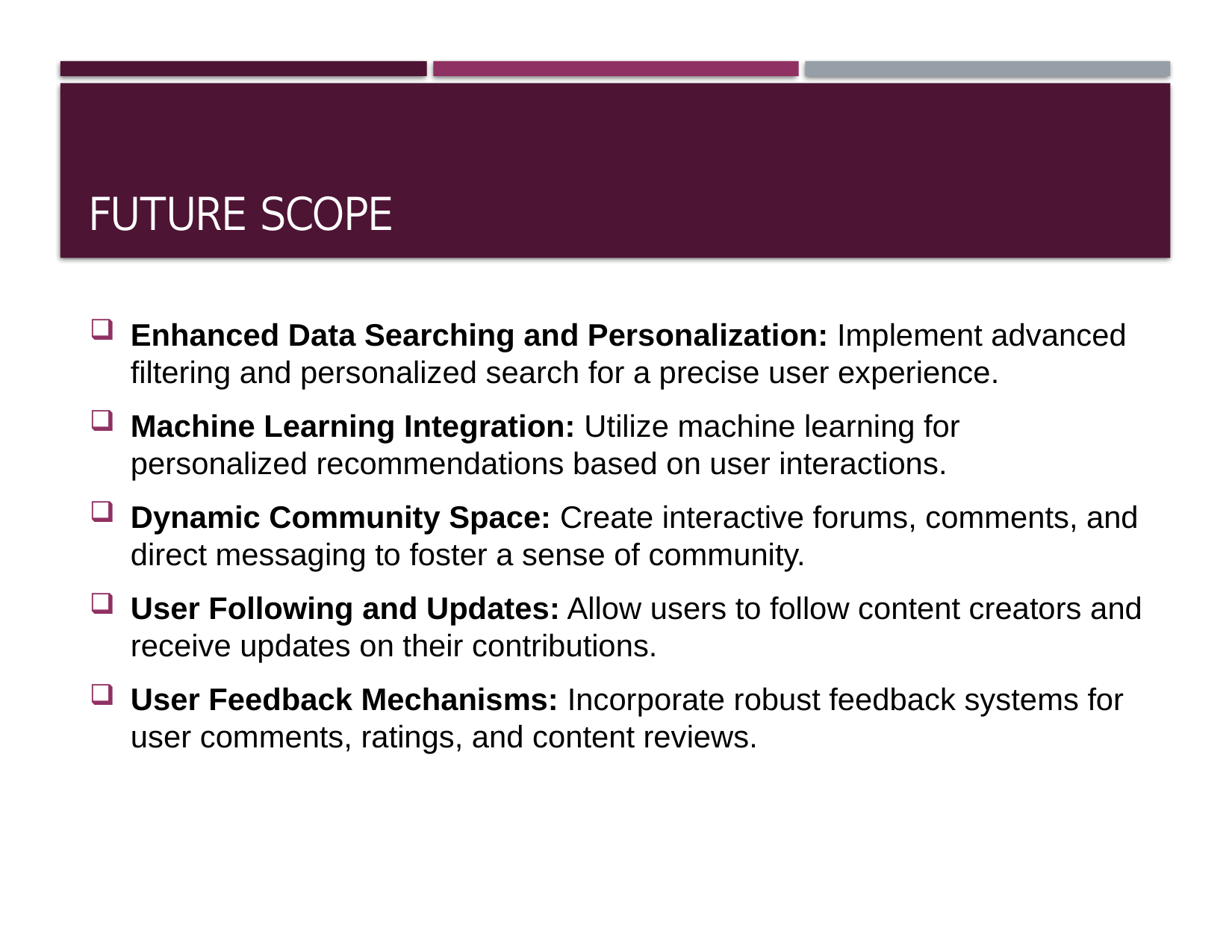

# FUTURE SCOPE
Enhanced Data Searching and Personalization: Implement advanced filtering and personalized search for a precise user experience.
Machine Learning Integration: Utilize machine learning for personalized recommendations based on user interactions.
Dynamic Community Space: Create interactive forums, comments, and direct messaging to foster a sense of community.
User Following and Updates: Allow users to follow content creators and receive updates on their contributions.
User Feedback Mechanisms: Incorporate robust feedback systems for user comments, ratings, and content reviews.